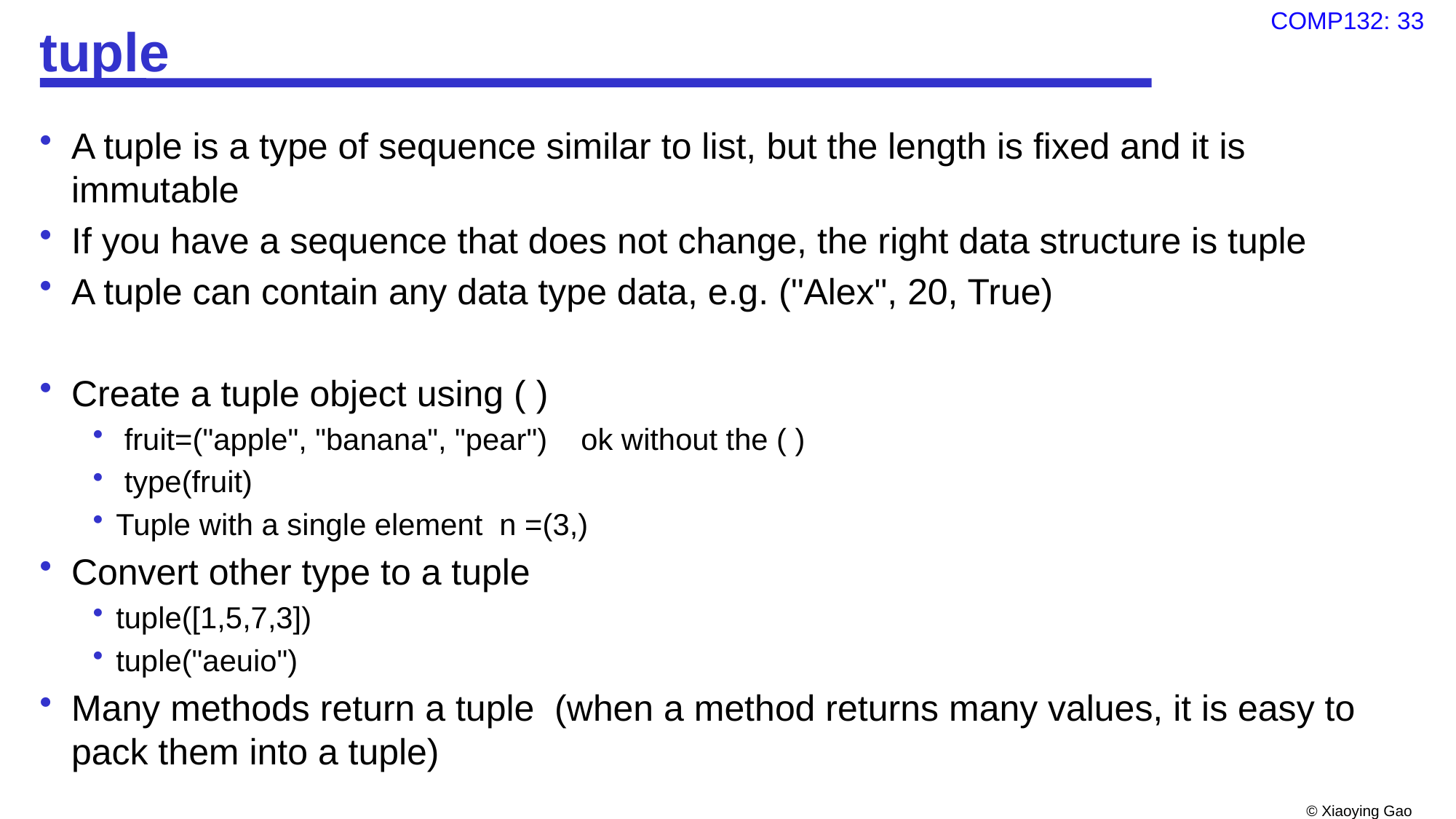

# tuple
A tuple is a type of sequence similar to list, but the length is fixed and it is immutable
If you have a sequence that does not change, the right data structure is tuple
A tuple can contain any data type data, e.g. ("Alex", 20, True)

Create a tuple object using ( )
 fruit=("apple", "banana", "pear")    ok without the ( )
 type(fruit)
Tuple with a single element  n =(3,)
Convert other type to a tuple
tuple([1,5,7,3])
tuple("aeuio")
Many methods return a tuple  (when a method returns many values, it is easy to pack them into a tuple)